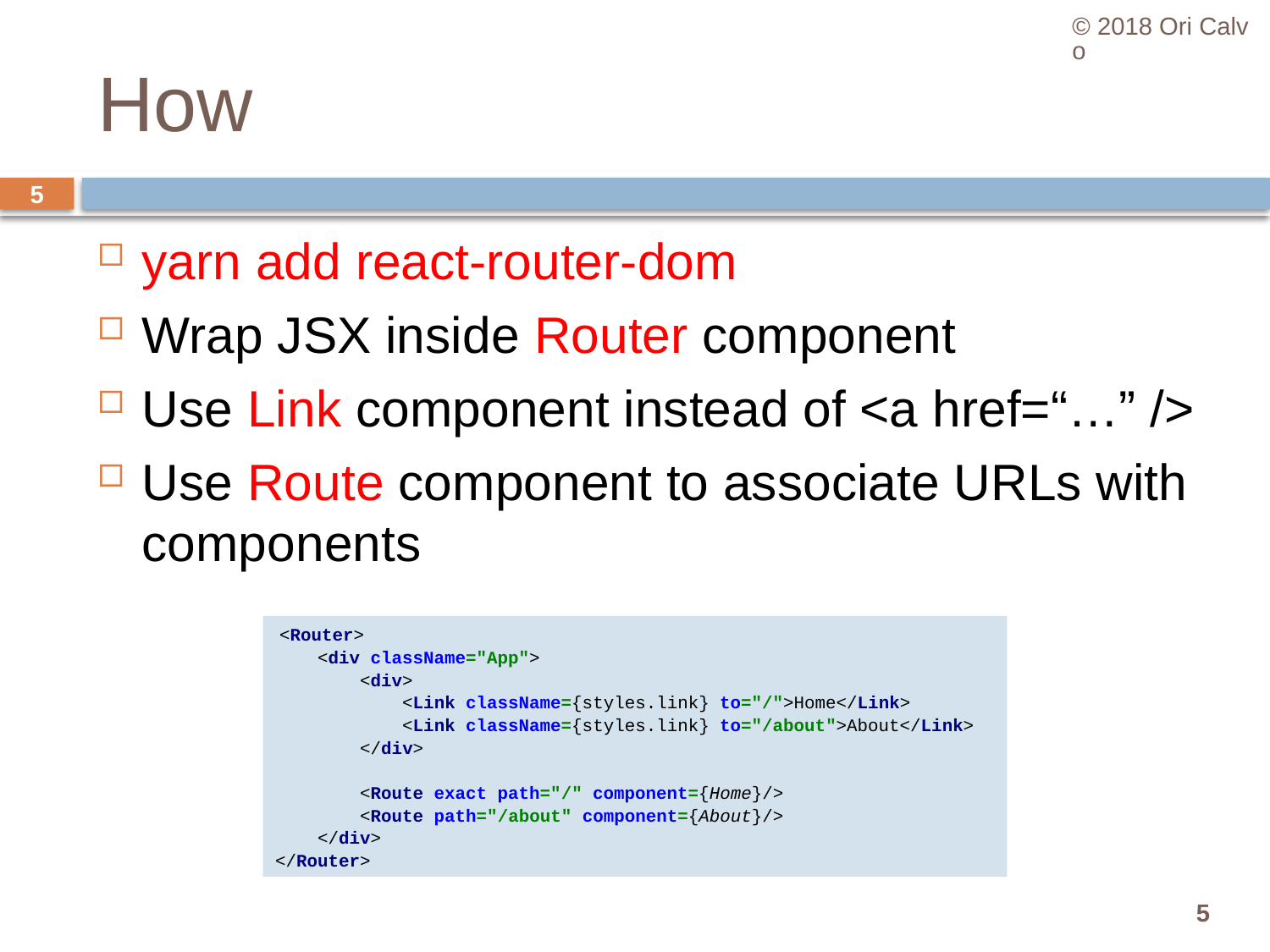

© 2018 Ori Calvo
# How
5
yarn add react-router-dom
Wrap JSX inside Router component
Use Link component instead of <a href=“…” />
Use Route component to associate URLs with components
 <Router>
    <div className="App">
        <div>
            <Link className={styles.link} to="/">Home</Link>
            <Link className={styles.link} to="/about">About</Link>
        </div>
        <Route exact path="/" component={Home}/>
        <Route path="/about" component={About}/>
    </div>
</Router>